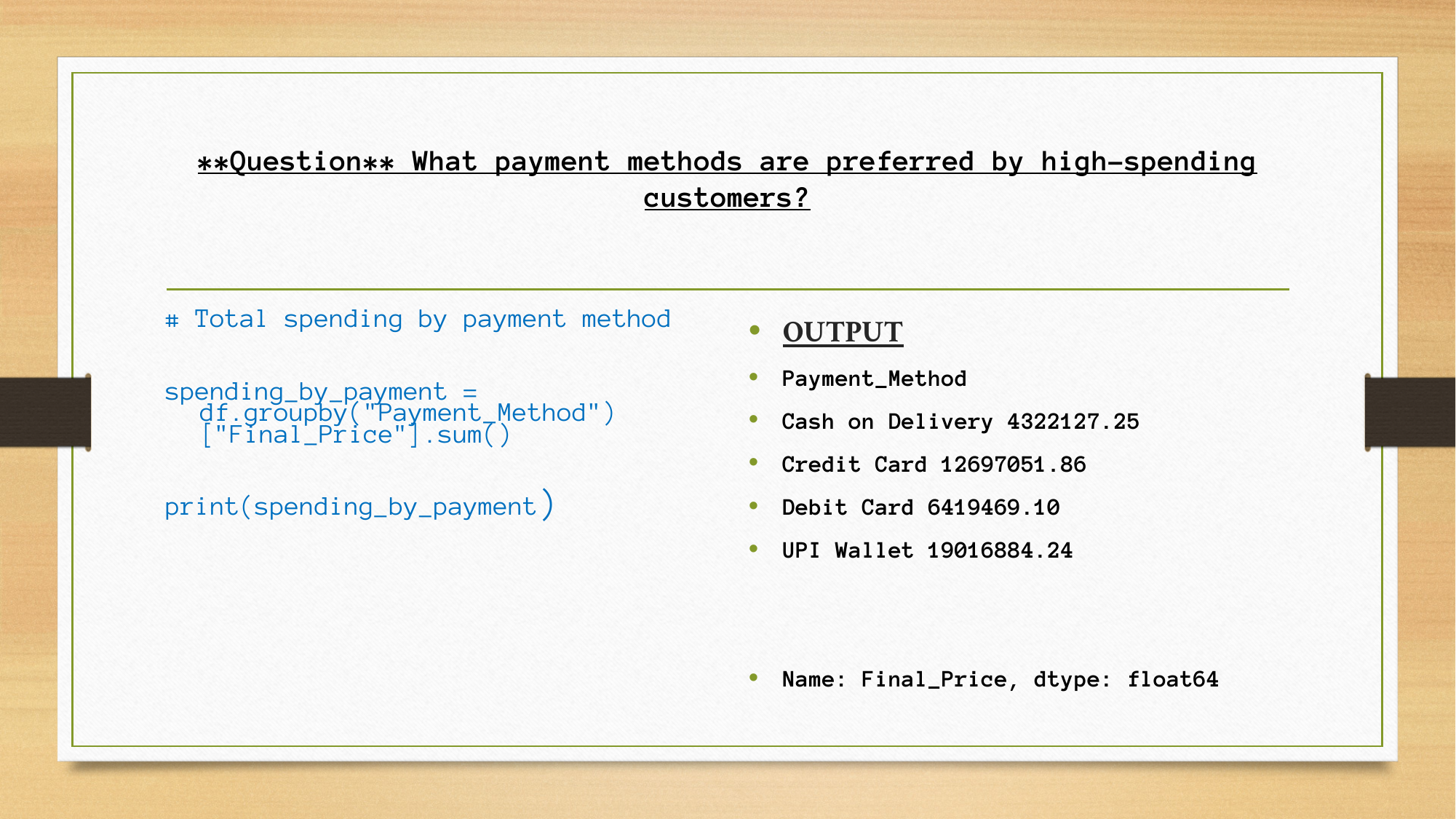

# **Question** What payment methods are preferred by high-spending customers?
# Total spending by payment method

spending_by_payment = df.groupby("Payment_Method")["Final_Price"].sum()

print(spending_by_payment)

OUTPUT
Payment_Method
Cash on Delivery 4322127.25
Credit Card 12697051.86
Debit Card 6419469.10
UPI Wallet 19016884.24

Name: Final_Price, dtype: float64